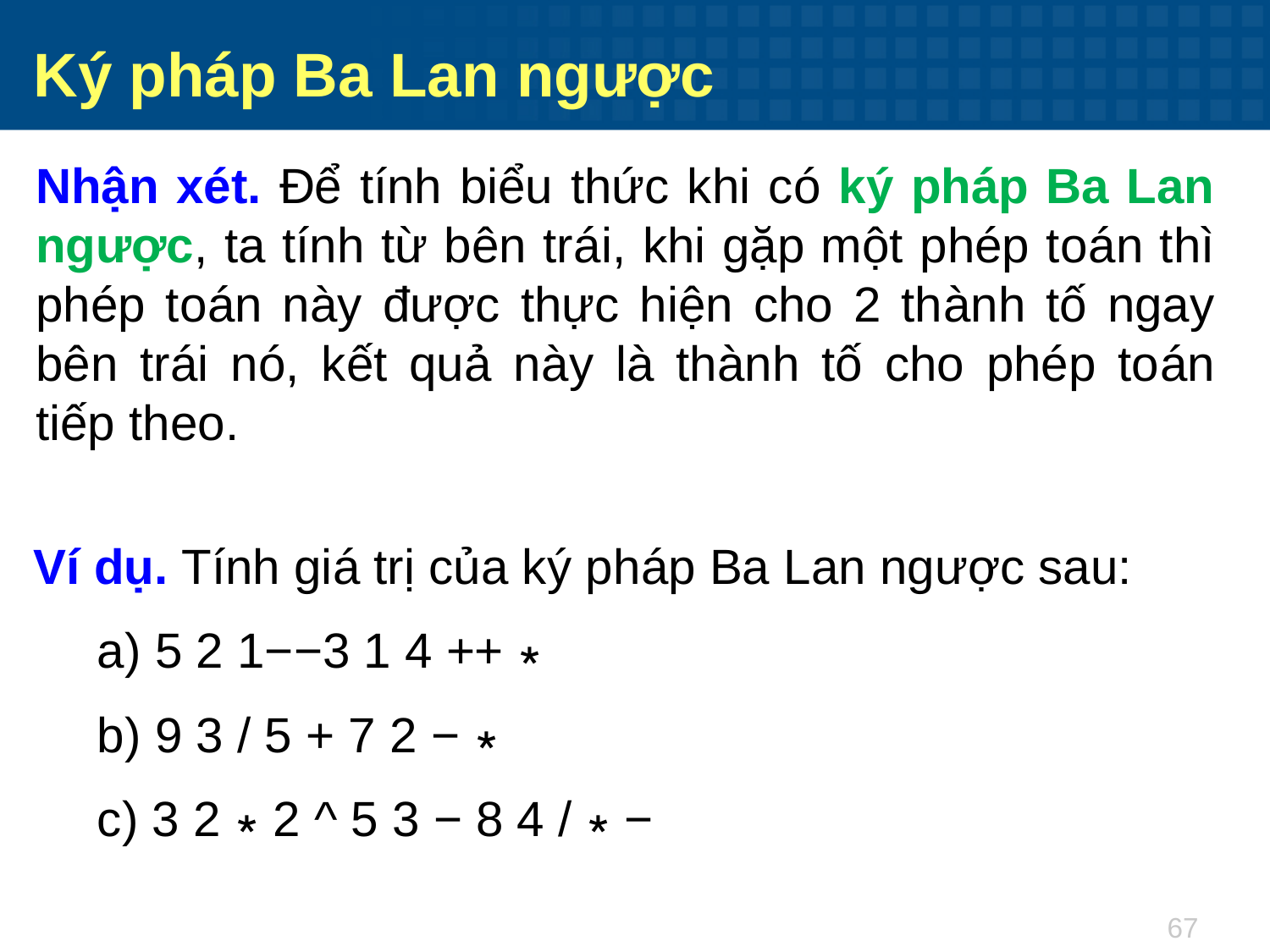

Ký pháp Ba Lan ngược
Nhận xét. Để tính biểu thức khi có ký pháp Ba Lan ngược, ta tính từ bên trái, khi gặp một phép toán thì phép toán này được thực hiện cho 2 thành tố ngay bên trái nó, kết quả này là thành tố cho phép toán tiếp theo.
Ví dụ. Tính giá trị của ký pháp Ba Lan ngược sau:
a) 5 2 1−−3 1 4 ++ ∗
b) 9 3 / 5 + 7 2 − ∗
c) 3 2 ∗ 2 ^ 5 3 − 8 4 / ∗ −